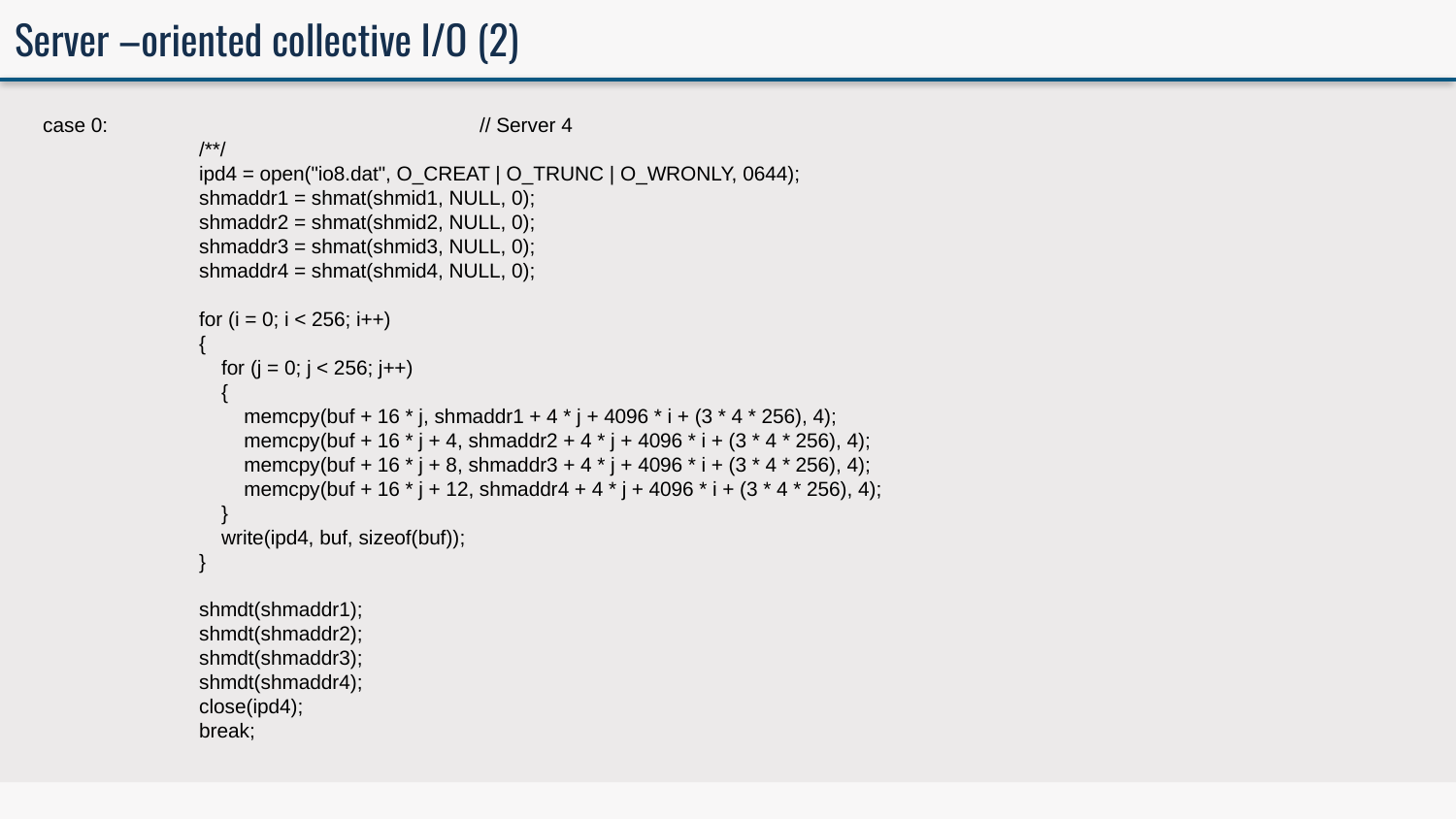

# Server –oriented collective I/O (2)

case 0:			// Server 4
                            /**/
                            ipd4 = open("io8.dat", O_CREAT | O_TRUNC | O_WRONLY, 0644);
                            shmaddr1 = shmat(shmid1, NULL, 0);
                            shmaddr2 = shmat(shmid2, NULL, 0);
                            shmaddr3 = shmat(shmid3, NULL, 0);
                            shmaddr4 = shmat(shmid4, NULL, 0);

                            for (i = 0; i < 256; i++)
                            {
                                for (j = 0; j < 256; j++)
                                {
                                    memcpy(buf + 16 * j, shmaddr1 + 4 * j + 4096 * i + (3 * 4 * 256), 4);
                                    memcpy(buf + 16 * j + 4, shmaddr2 + 4 * j + 4096 * i + (3 * 4 * 256), 4);
                                    memcpy(buf + 16 * j + 8, shmaddr3 + 4 * j + 4096 * i + (3 * 4 * 256), 4);
                                    memcpy(buf + 16 * j + 12, shmaddr4 + 4 * j + 4096 * i + (3 * 4 * 256), 4);
                                }
                                write(ipd4, buf, sizeof(buf));
                            }

                            shmdt(shmaddr1);
                            shmdt(shmaddr2);
                            shmdt(shmaddr3);
                            shmdt(shmaddr4);
                            close(ipd4);
                            break;